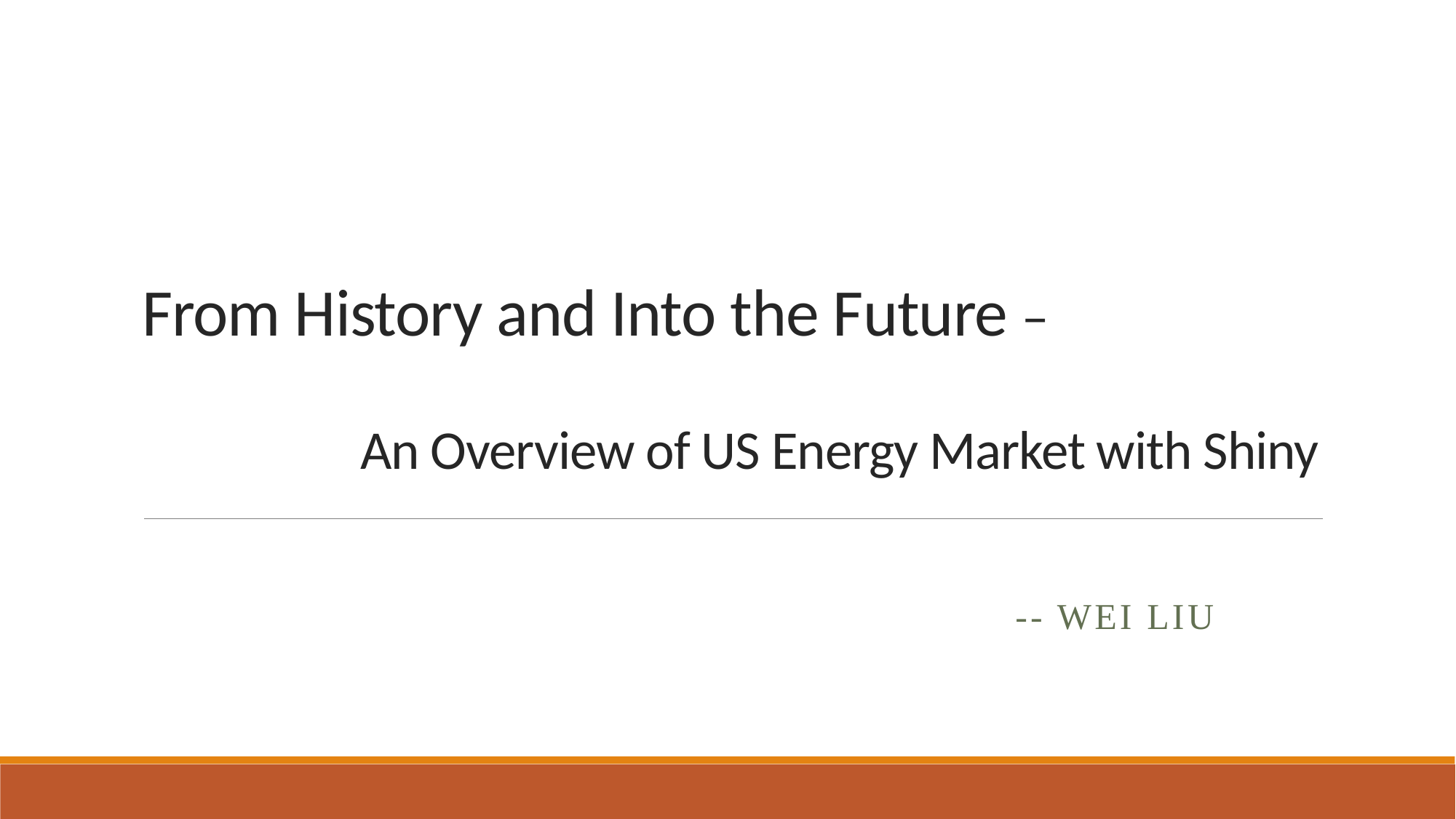

# From History and Into the Future – An Overview of US Energy Market with Shiny

								-- WEI lIU